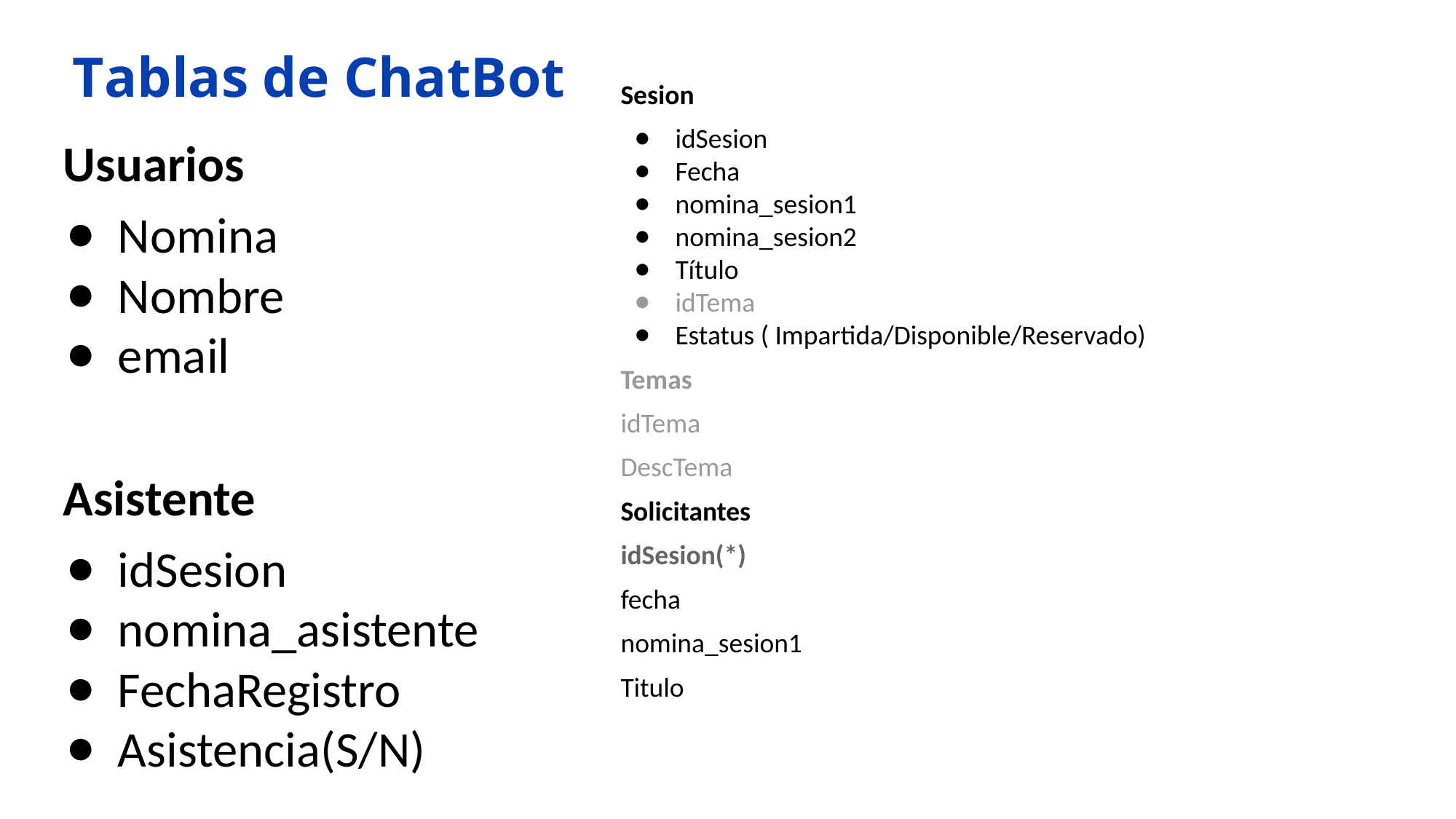

# Tablas de ChatBot
Sesion
idSesion
Fecha
nomina_sesion1
nomina_sesion2
Título
idTema
Estatus ( Impartida/Disponible/Reservado)
Temas
idTema
DescTema
Solicitantes
idSesion(*)
fecha
nomina_sesion1
Titulo

Usuarios
Nomina
Nombre
email

Asistente
idSesion
nomina_asistente
FechaRegistro
Asistencia(S/N)